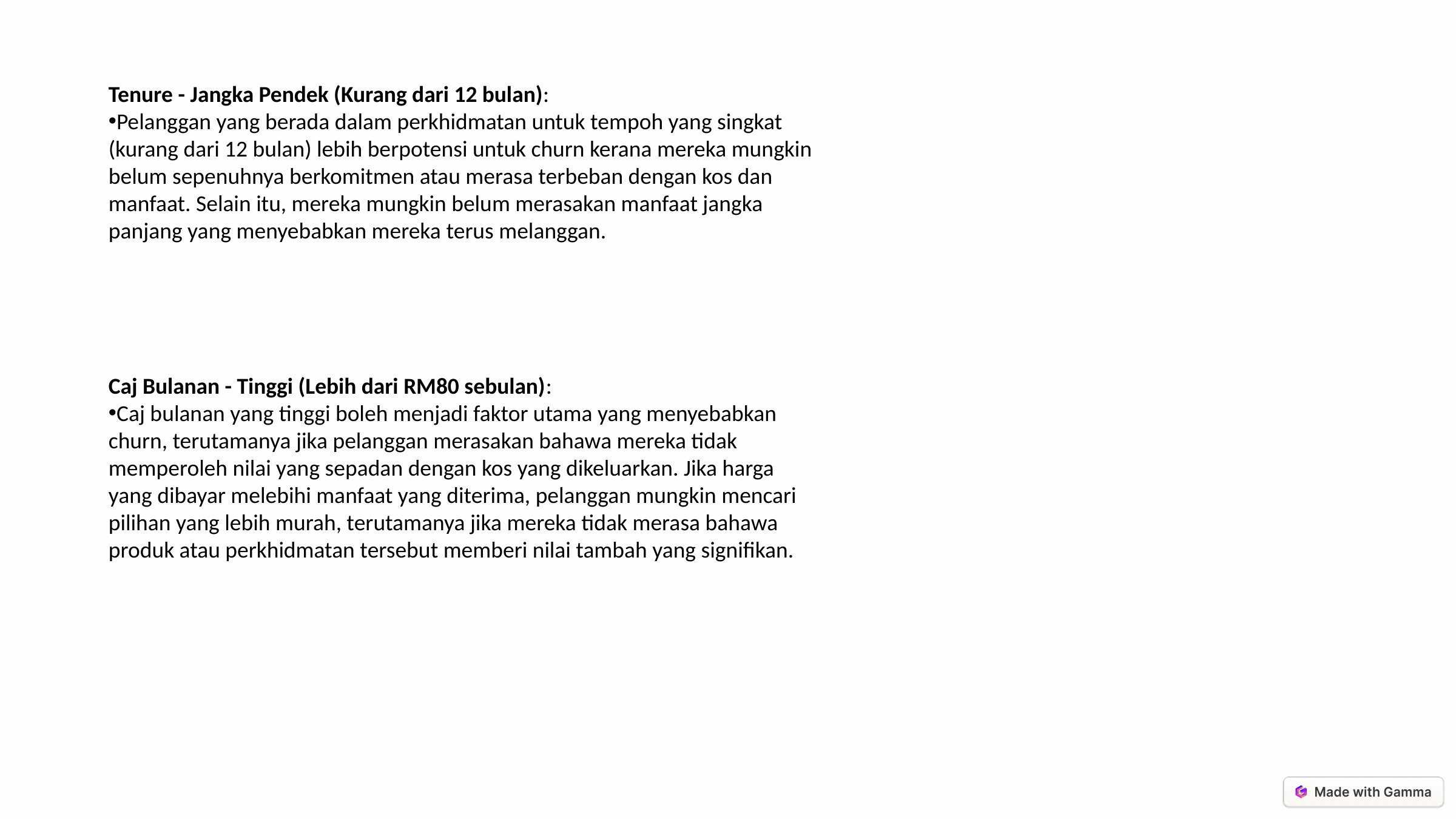

Tenure - Jangka Pendek (Kurang dari 12 bulan):
Pelanggan yang berada dalam perkhidmatan untuk tempoh yang singkat (kurang dari 12 bulan) lebih berpotensi untuk churn kerana mereka mungkin belum sepenuhnya berkomitmen atau merasa terbeban dengan kos dan manfaat. Selain itu, mereka mungkin belum merasakan manfaat jangka panjang yang menyebabkan mereka terus melanggan.
Caj Bulanan - Tinggi (Lebih dari RM80 sebulan):
Caj bulanan yang tinggi boleh menjadi faktor utama yang menyebabkan churn, terutamanya jika pelanggan merasakan bahawa mereka tidak memperoleh nilai yang sepadan dengan kos yang dikeluarkan. Jika harga yang dibayar melebihi manfaat yang diterima, pelanggan mungkin mencari pilihan yang lebih murah, terutamanya jika mereka tidak merasa bahawa produk atau perkhidmatan tersebut memberi nilai tambah yang signifikan.